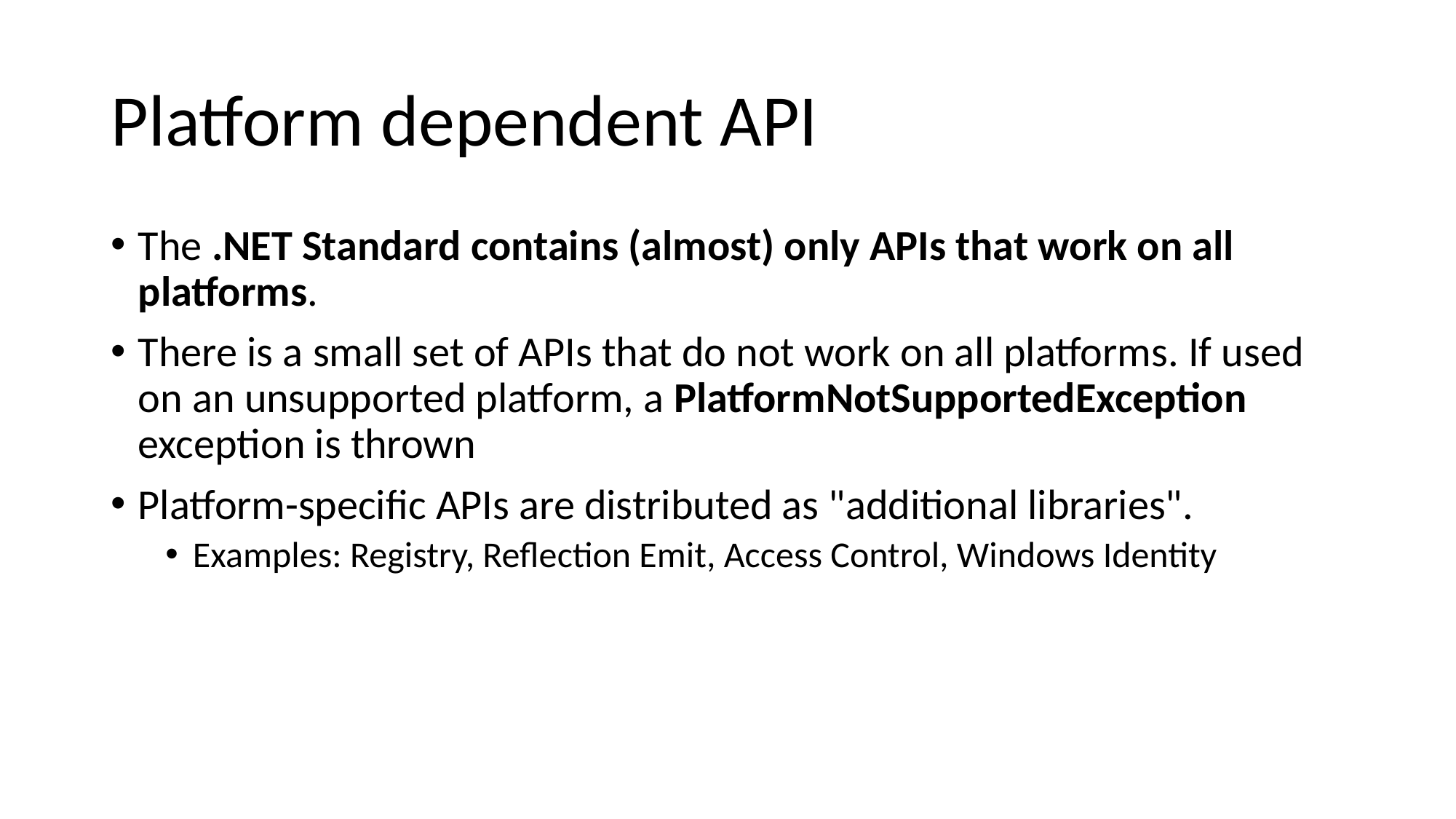

# Platform dependent API
The .NET Standard contains (almost) only APIs that work on all platforms.
There is a small set of APIs that do not work on all platforms. If used on an unsupported platform, a PlatformNotSupportedException exception is thrown
Platform-specific APIs are distributed as "additional libraries".
Examples: Registry, Reflection Emit, Access Control, Windows Identity